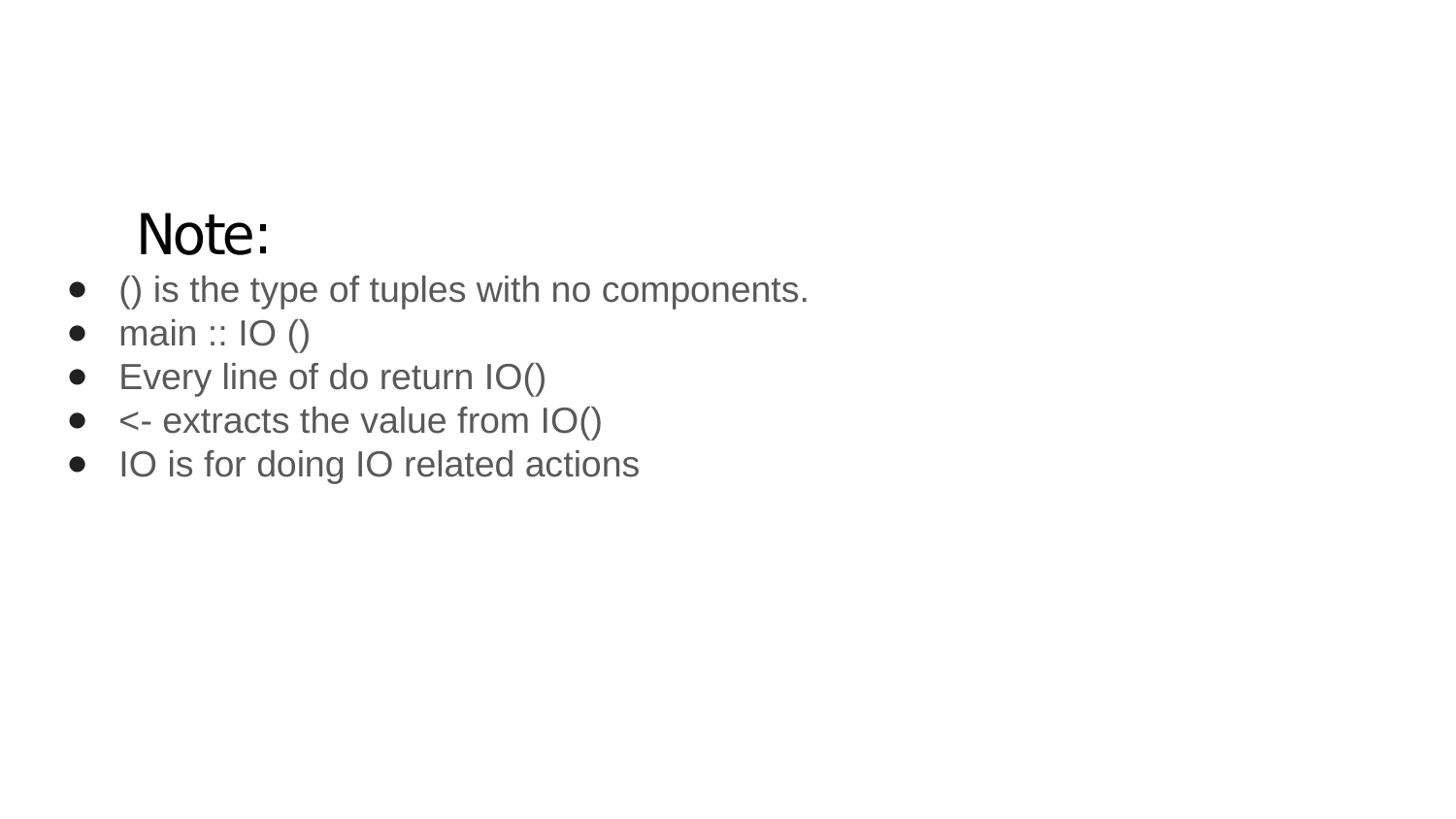

#
Note:
() is the type of tuples with no components.
main :: IO ()
Every line of do return IO()
<- extracts the value from IO()
IO is for doing IO related actions